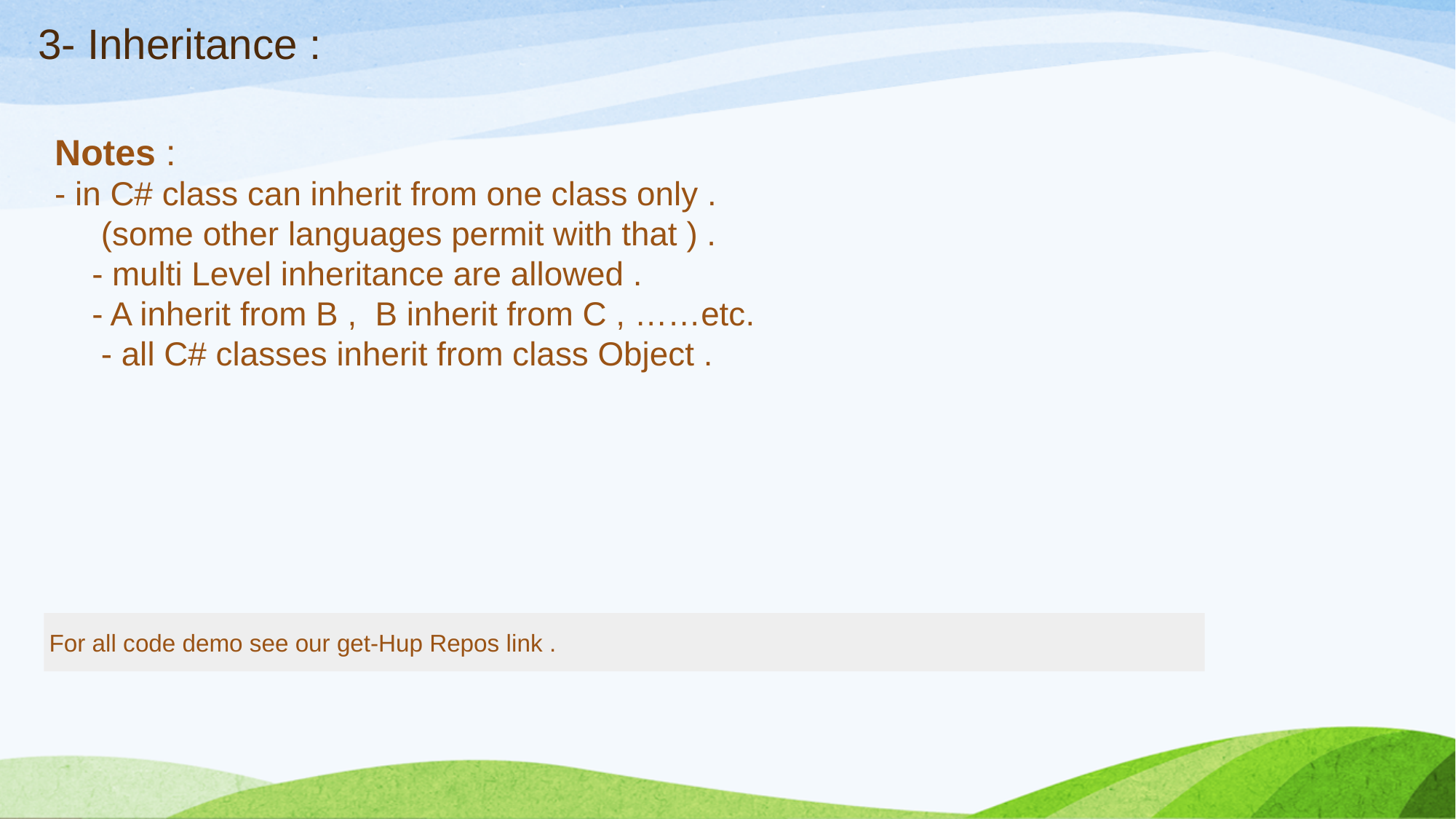

# 3- Inheritance :
Notes :
- in C# class can inherit from one class only .
     (some other languages permit with that ) .
    - multi Level inheritance are allowed .
    - A inherit from B ,  B inherit from C , ……etc.
     - all C# classes inherit from class Object .
For all code demo see our get-Hup Repos link .